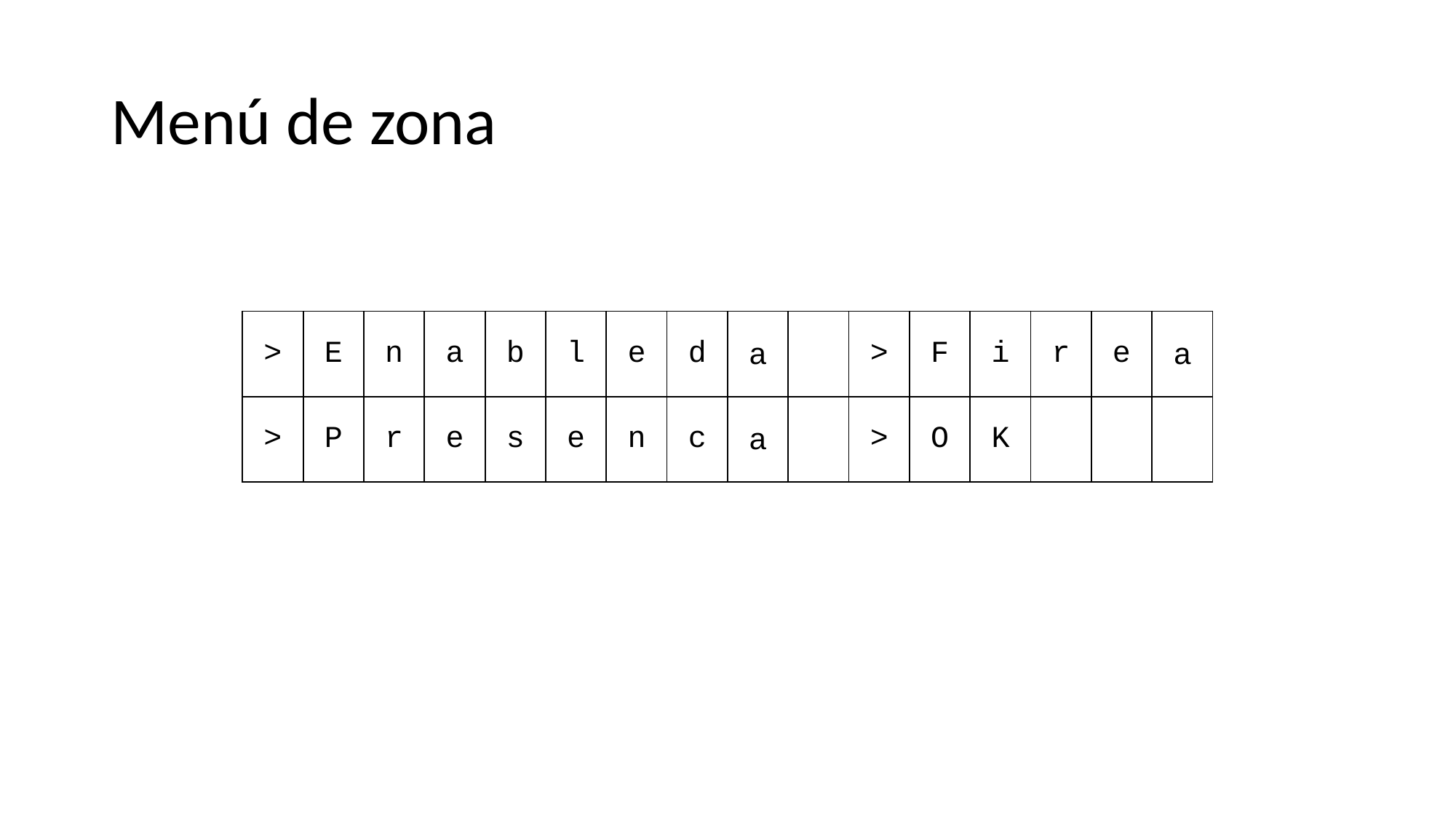

# Menú de zona
| > | E | n | a | b | l | e | d | a |  | > | F | i | r | e | a |
| --- | --- | --- | --- | --- | --- | --- | --- | --- | --- | --- | --- | --- | --- | --- | --- |
| > | P | r | e | s | e | n | c | a |  | > | O | K |  |  |  |